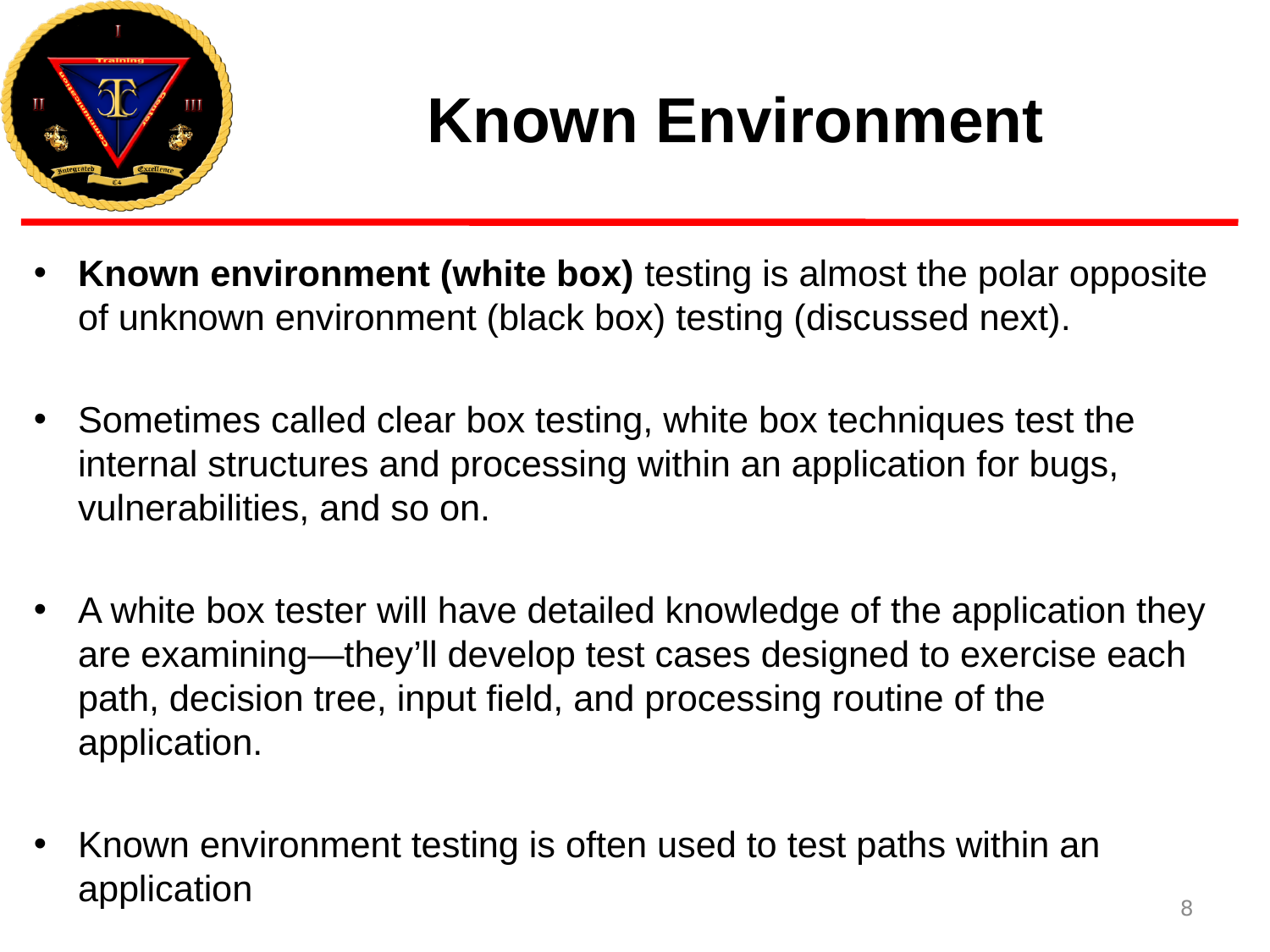

# Known Environment
Known environment (white box) testing is almost the polar opposite of unknown environment (black box) testing (discussed next).

Sometimes called clear box testing, white box techniques test the internal structures and processing within an application for bugs, vulnerabilities, and so on.

A white box tester will have detailed knowledge of the application they are examining—they’ll develop test cases designed to exercise each path, decision tree, input field, and processing routine of the application.

Known environment testing is often used to test paths within an application
8